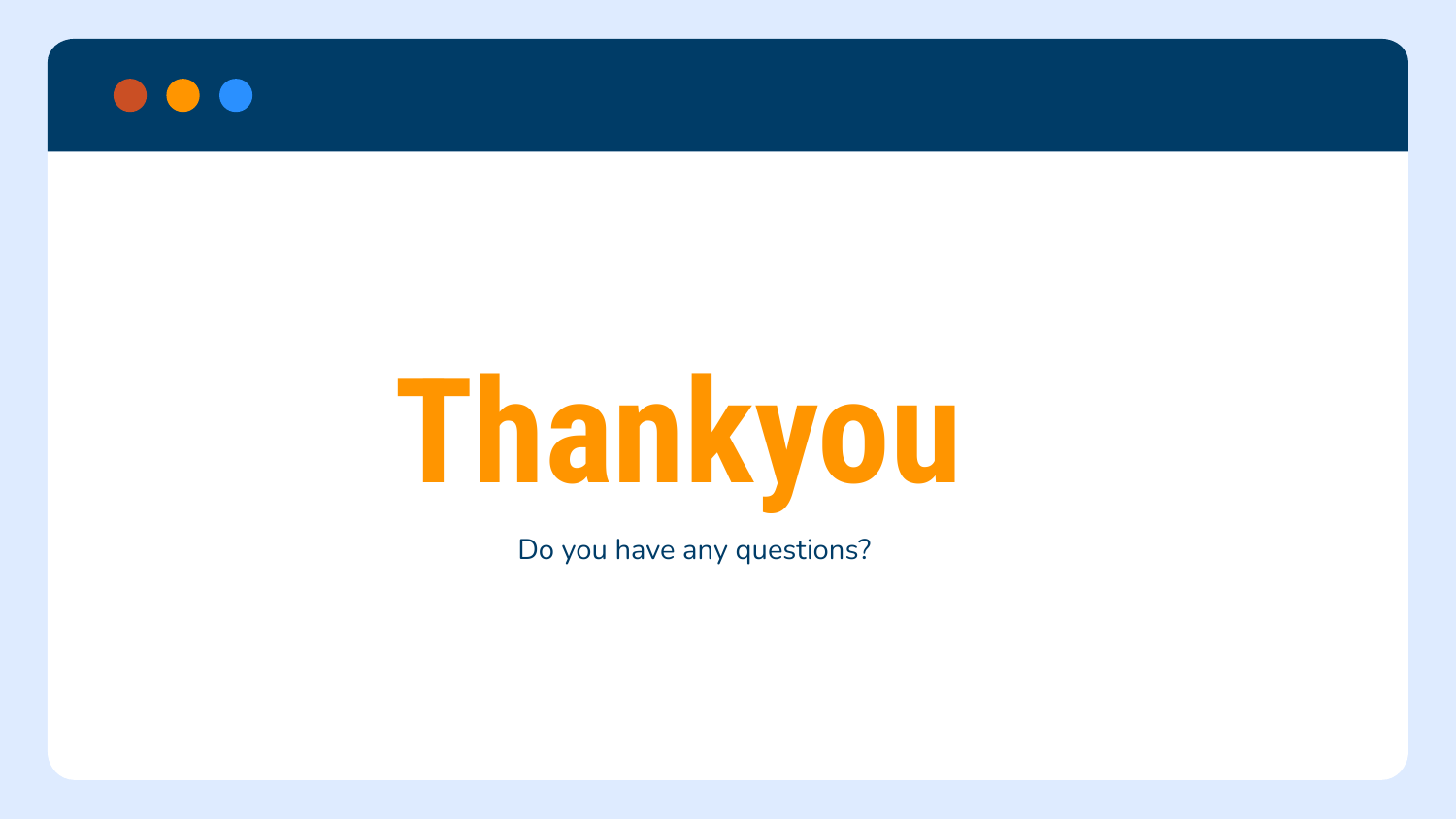

# Thankyou
Do you have any questions?